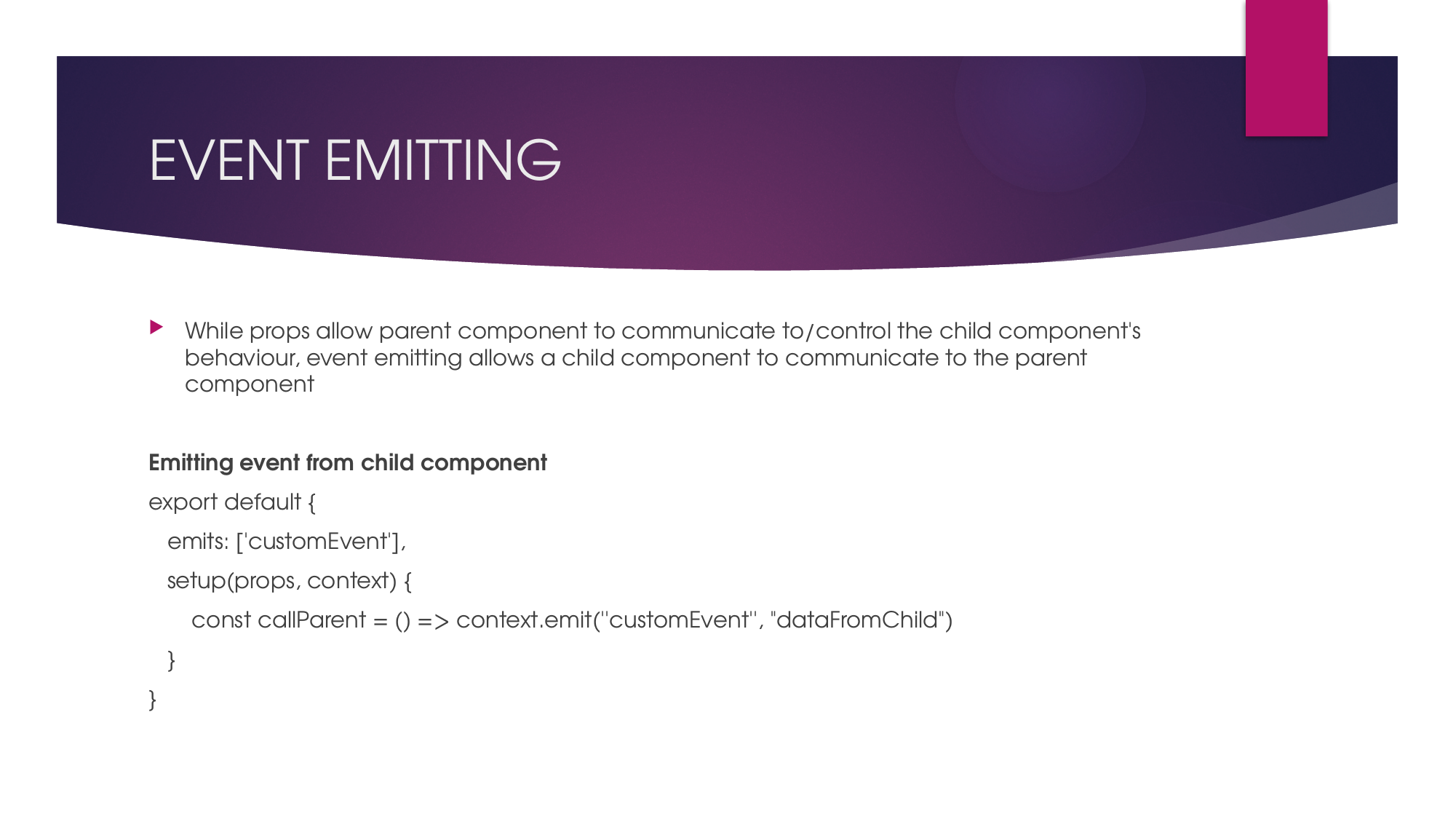

# EVENT EMITTING
While props allow parent component to communicate to/control the child component's behaviour, event emitting allows a child component to communicate to the parent component

Emitting event from child component
export default {
   emits: ['customEvent'],
   setup(props, context) {
       const callParent = () => context.emit(''customEvent'', "dataFromChild")
   }
}